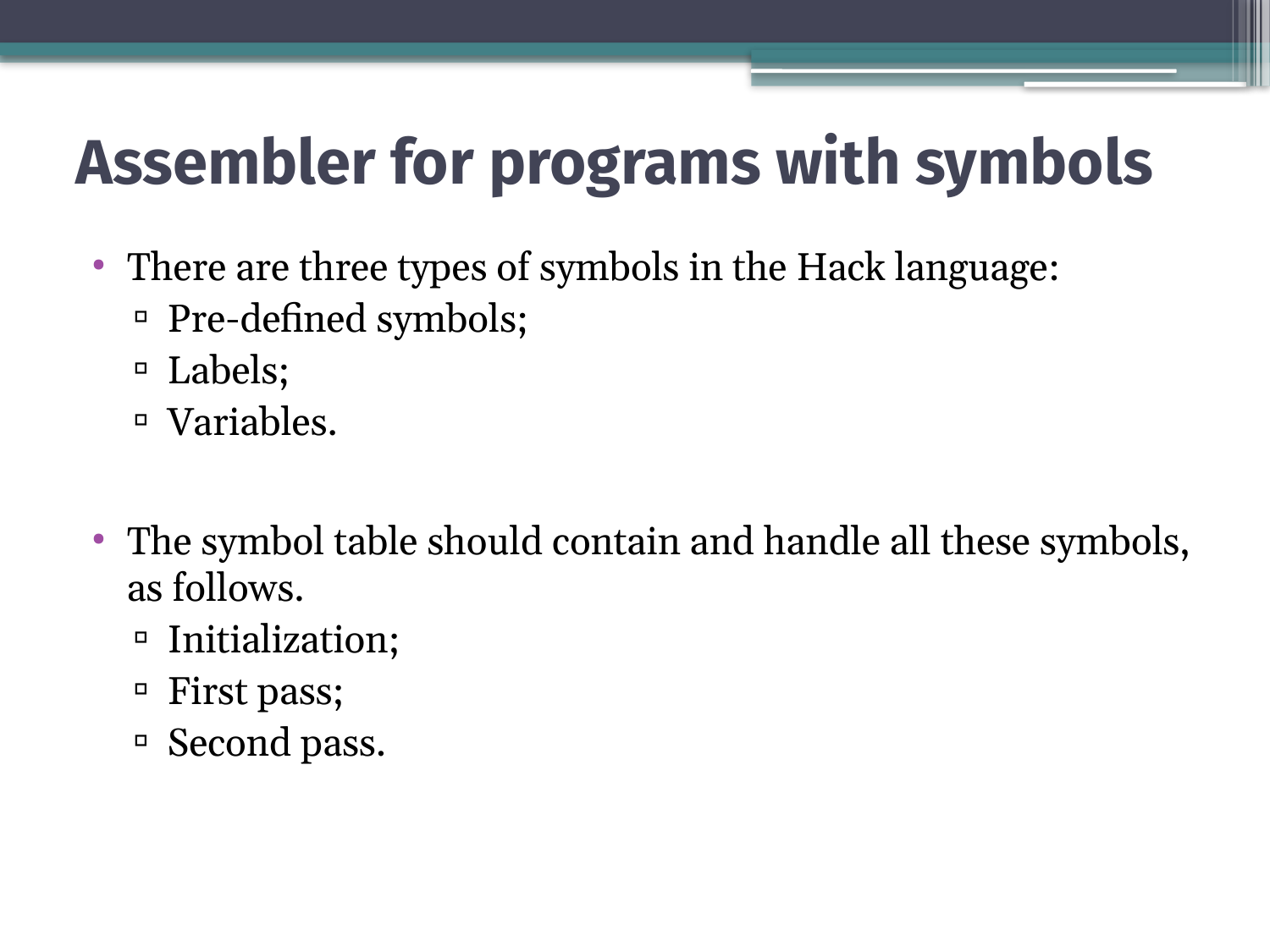

# Assembler for programs with symbols
There are three types of symbols in the Hack language:
Pre-defined symbols;
Labels;
Variables.

The symbol table should contain and handle all these symbols, as follows.
Initialization;
First pass;
Second pass.